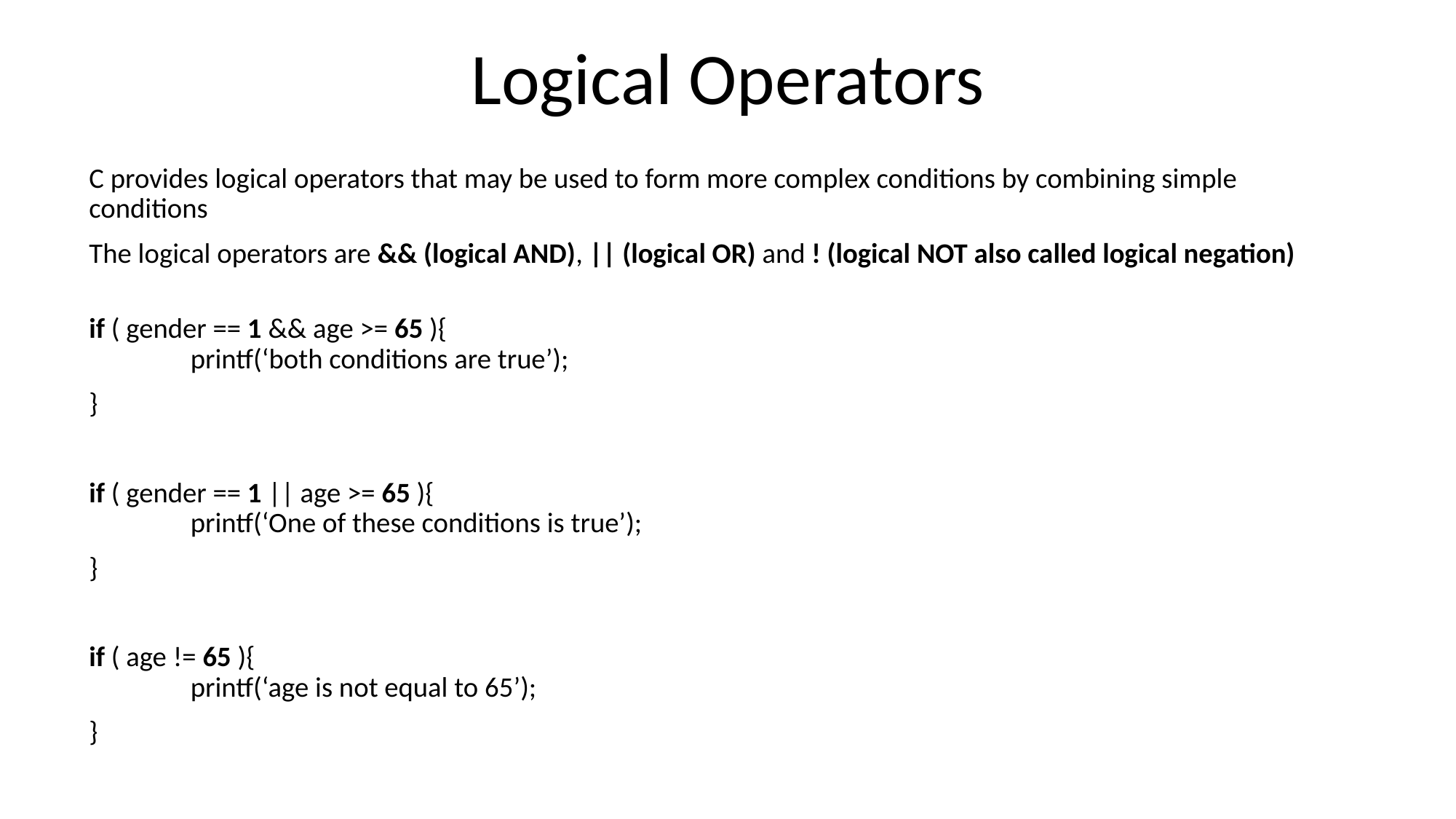

# Logical Operators
C provides logical operators that may be used to form more complex conditions by combining simple conditions
The logical operators are && (logical AND), || (logical OR) and ! (logical NOT also called logical negation)
if ( gender == 1 && age >= 65 ){
	printf(‘both conditions are true’);
}

if ( gender == 1 || age >= 65 ){
	printf(‘One of these conditions is true’);
}

if ( age != 65 ){
	printf(‘age is not equal to 65’);
}